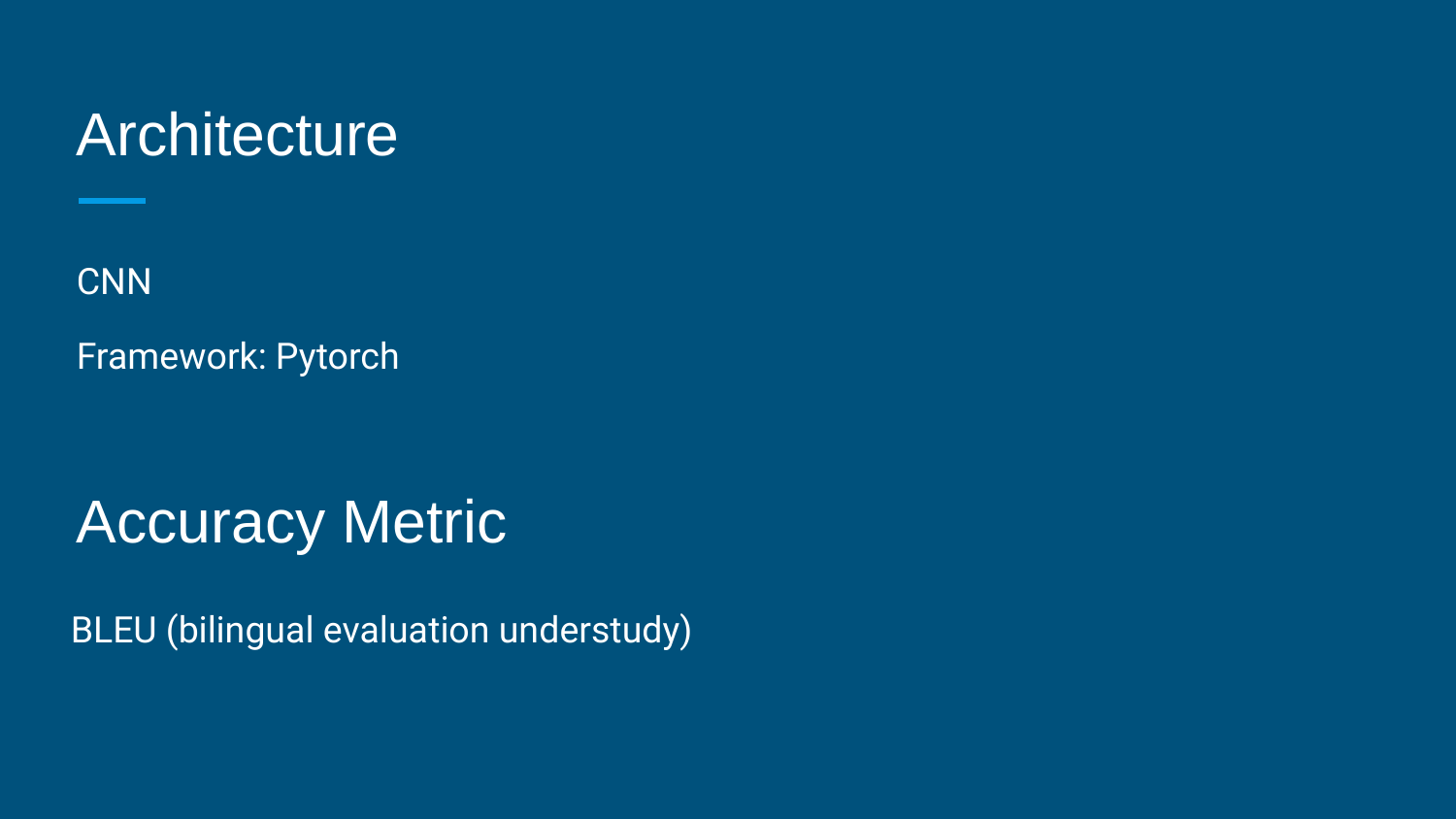

# Architecture
CNN
Framework: Pytorch
Accuracy Metric
BLEU (bilingual evaluation understudy)